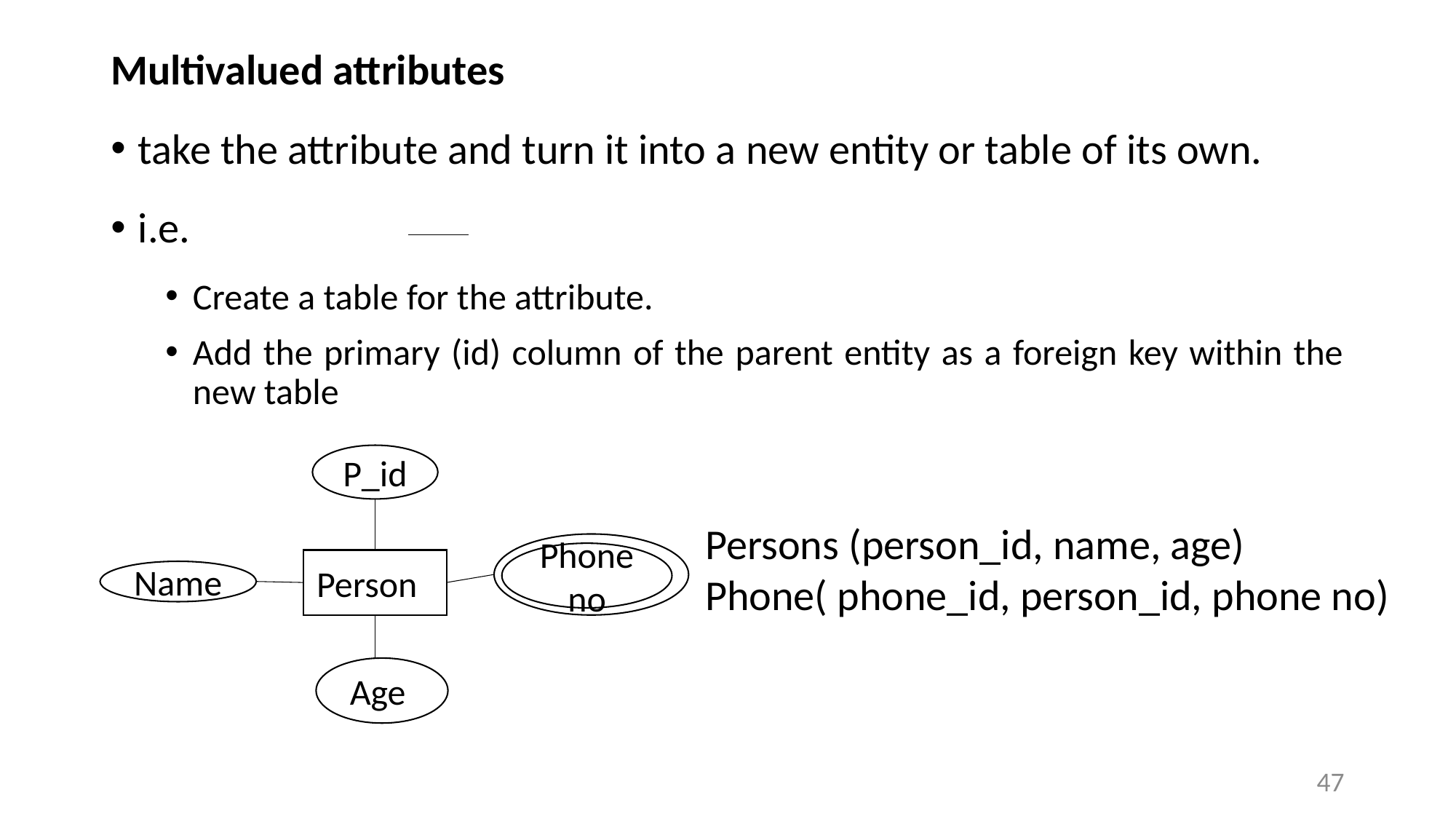

Multivalued attributes
take the attribute and turn it into a new entity or table of its own.
i.e.
Create a table for the attribute.
Add the primary (id) column of the parent entity as a foreign key within the new table

P_id

Phone no
Person
Name
Age

Persons (person_id, name, age)
Phone( phone_id, person_id, phone no)
47